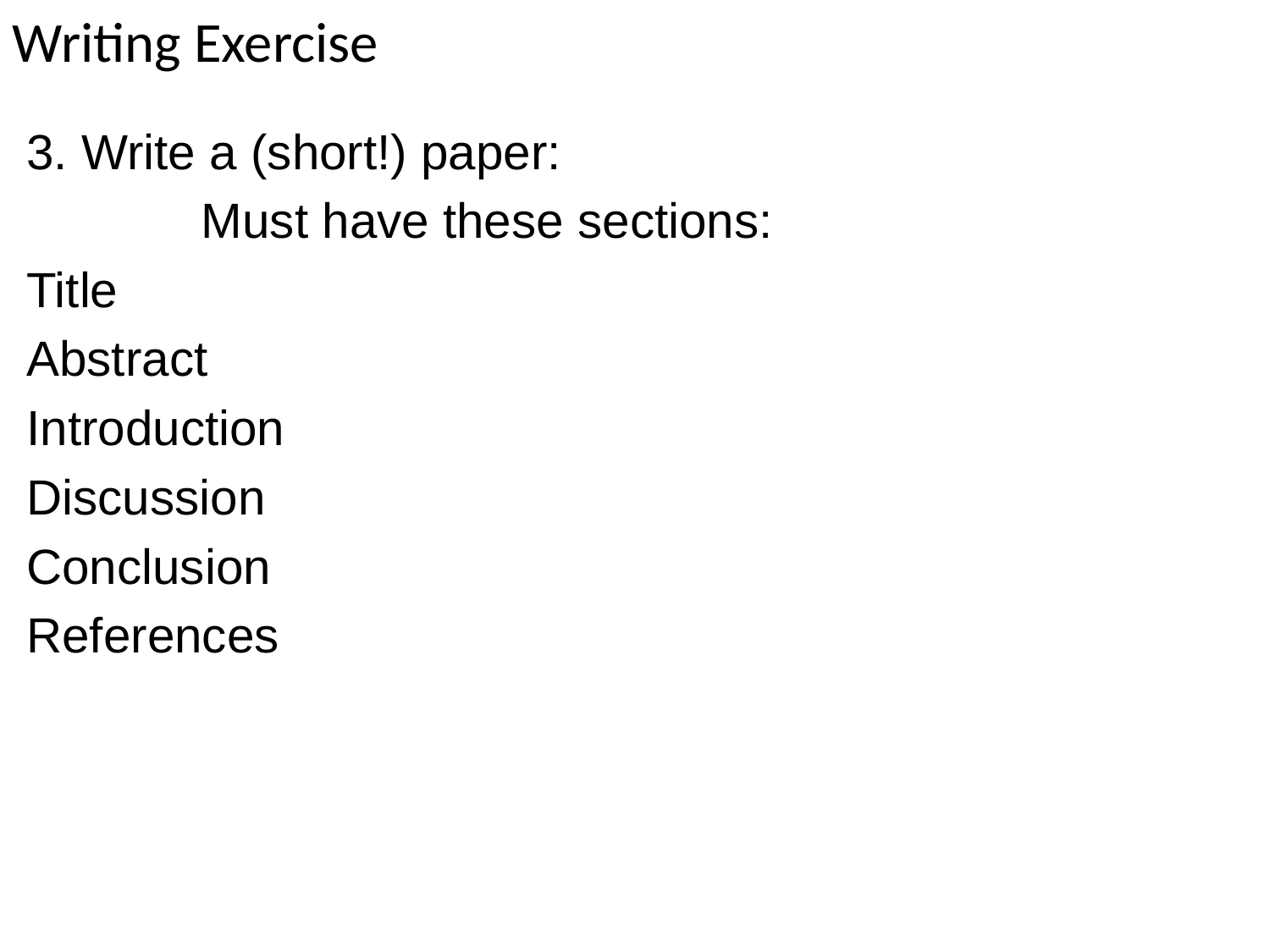

# Writing Exercise
3. Write a (short!) paper:
		Must have these sections:
Title
Abstract
Introduction
Discussion
Conclusion
References